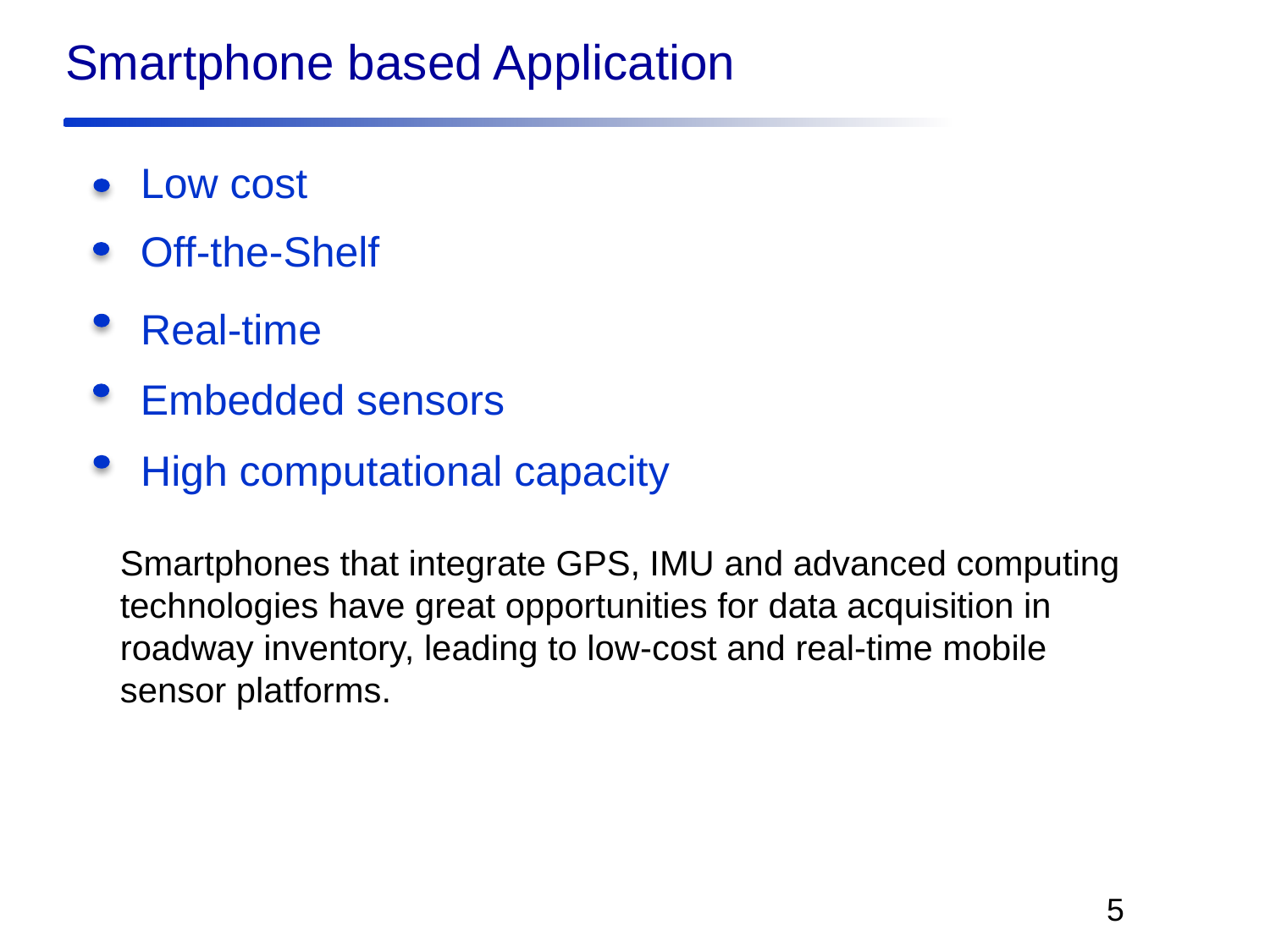

Smartphone based Application

Low cost

Off-the-Shelf

Real-time

Embedded sensors

High computational capacity

Smartphones that integrate GPS, IMU and advanced computing technologies have great opportunities for data acquisition in roadway inventory, leading to low-cost and real-time mobile sensor platforms.